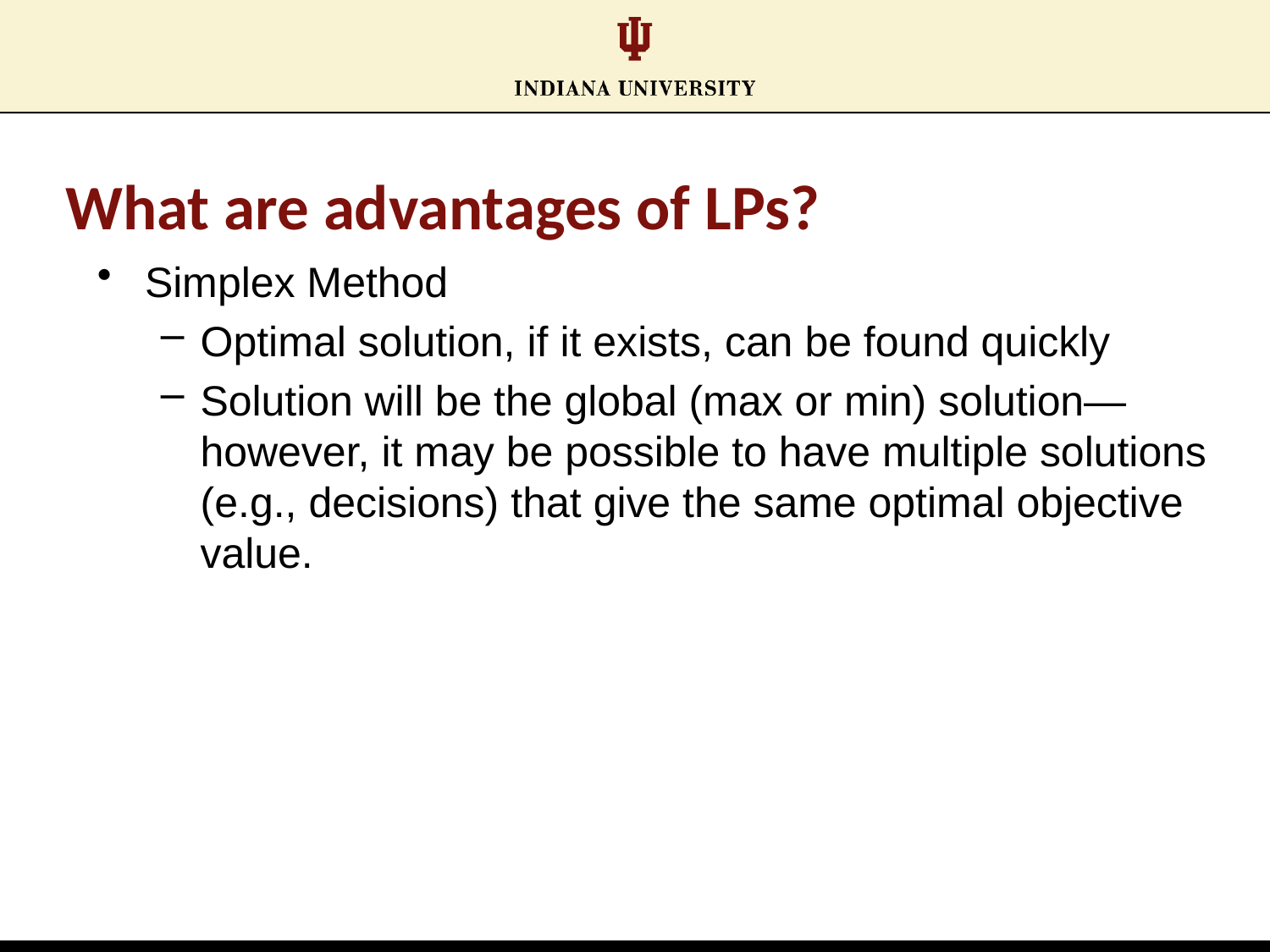

# What are advantages of LPs?
Simplex Method
Optimal solution, if it exists, can be found quickly
Solution will be the global (max or min) solution—however, it may be possible to have multiple solutions (e.g., decisions) that give the same optimal objective value.